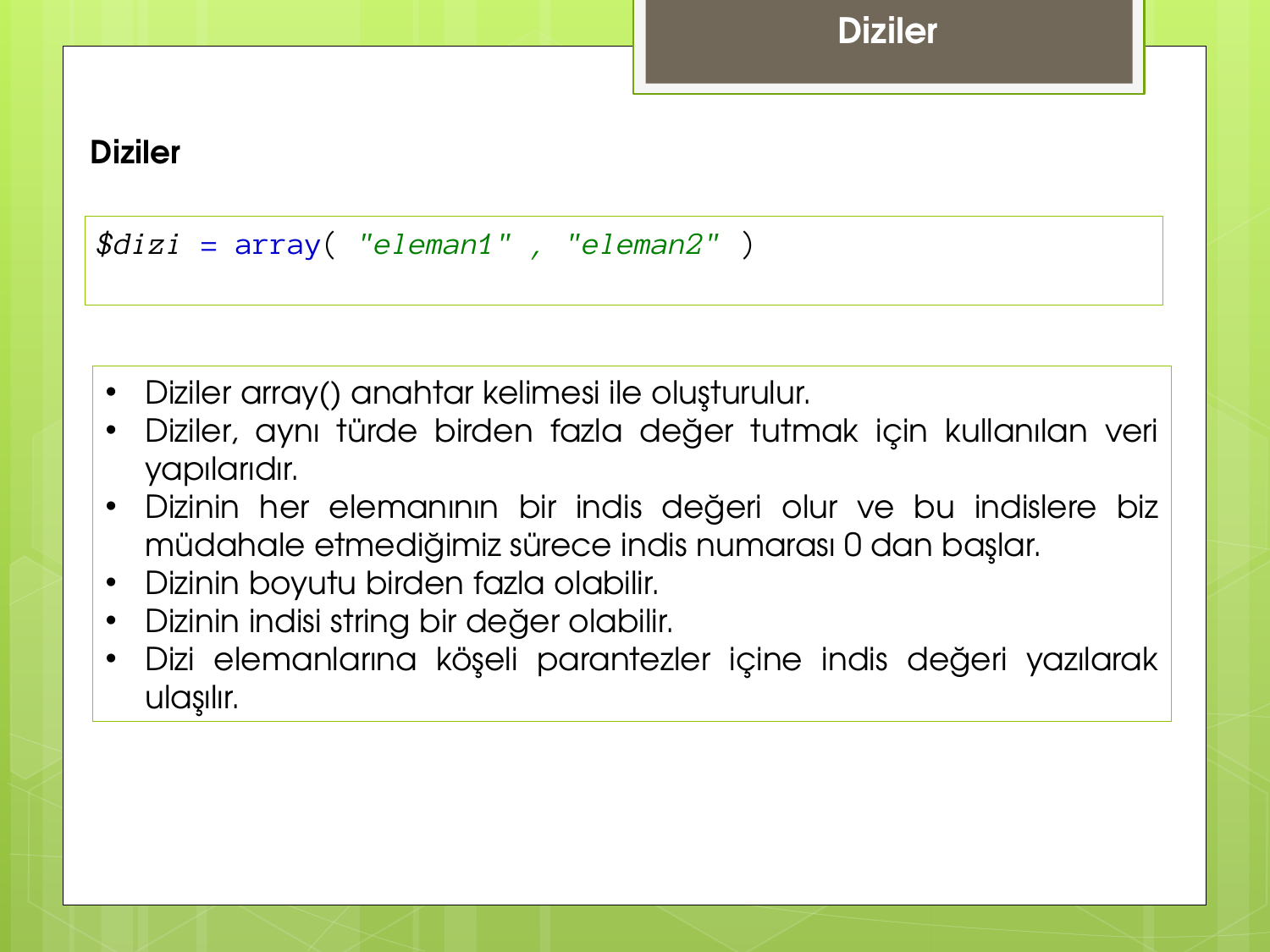

Diziler
Diziler
$dizi = array( "eleman1" , "eleman2" )
Diziler array() anahtar kelimesi ile oluşturulur.
Diziler, aynı türde birden fazla değer tutmak için kullanılan veri yapılarıdır.
Dizinin her elemanının bir indis değeri olur ve bu indislere biz müdahale etmediğimiz sürece indis numarası 0 dan başlar.
Dizinin boyutu birden fazla olabilir.
Dizinin indisi string bir değer olabilir.
Dizi elemanlarına köşeli parantezler içine indis değeri yazılarak ulaşılır.